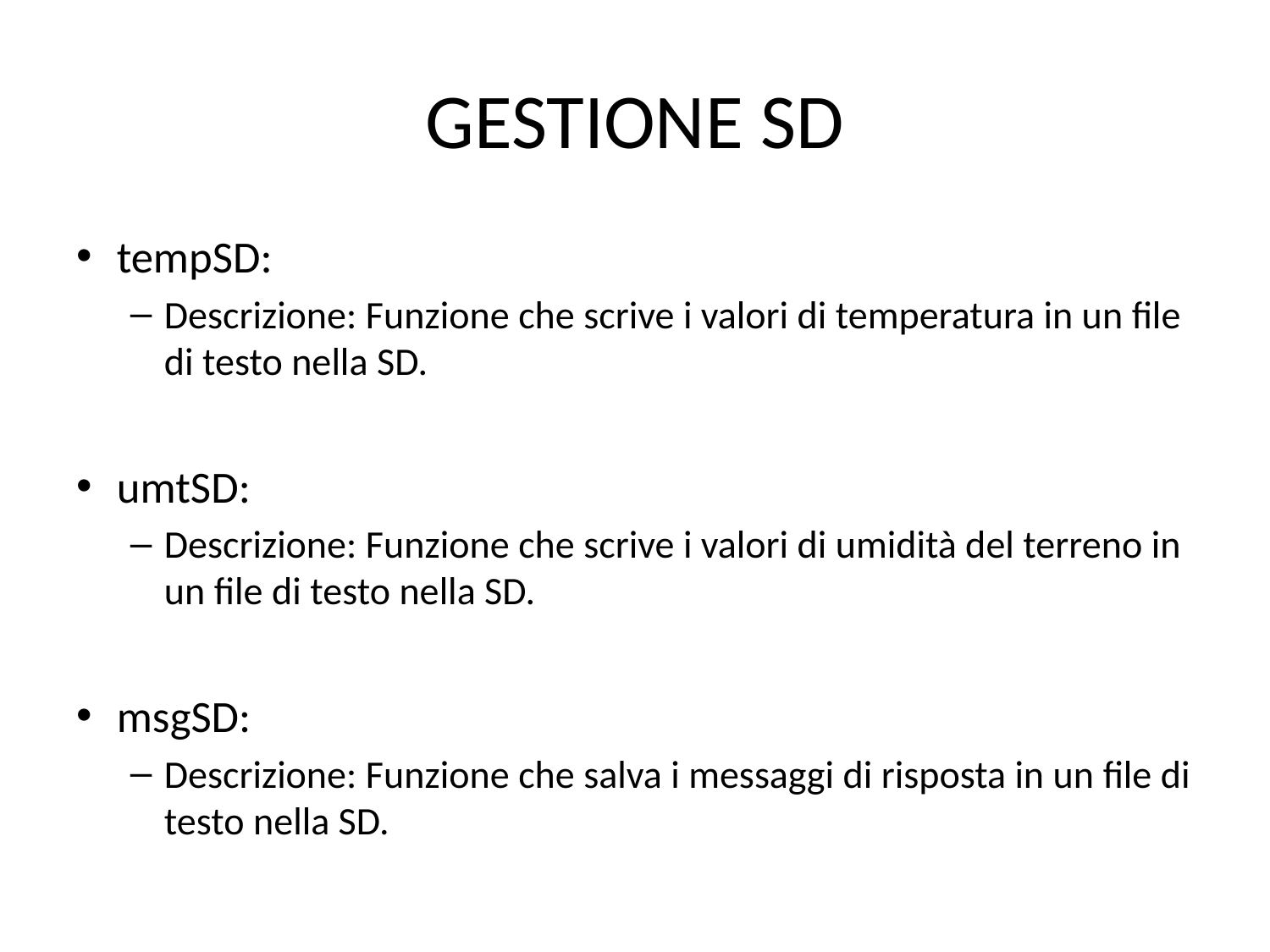

# GESTIONE SD
tempSD:
Descrizione: Funzione che scrive i valori di temperatura in un file di testo nella SD.

umtSD:
Descrizione: Funzione che scrive i valori di umidità del terreno in un file di testo nella SD.

msgSD:
Descrizione: Funzione che salva i messaggi di risposta in un file di testo nella SD.